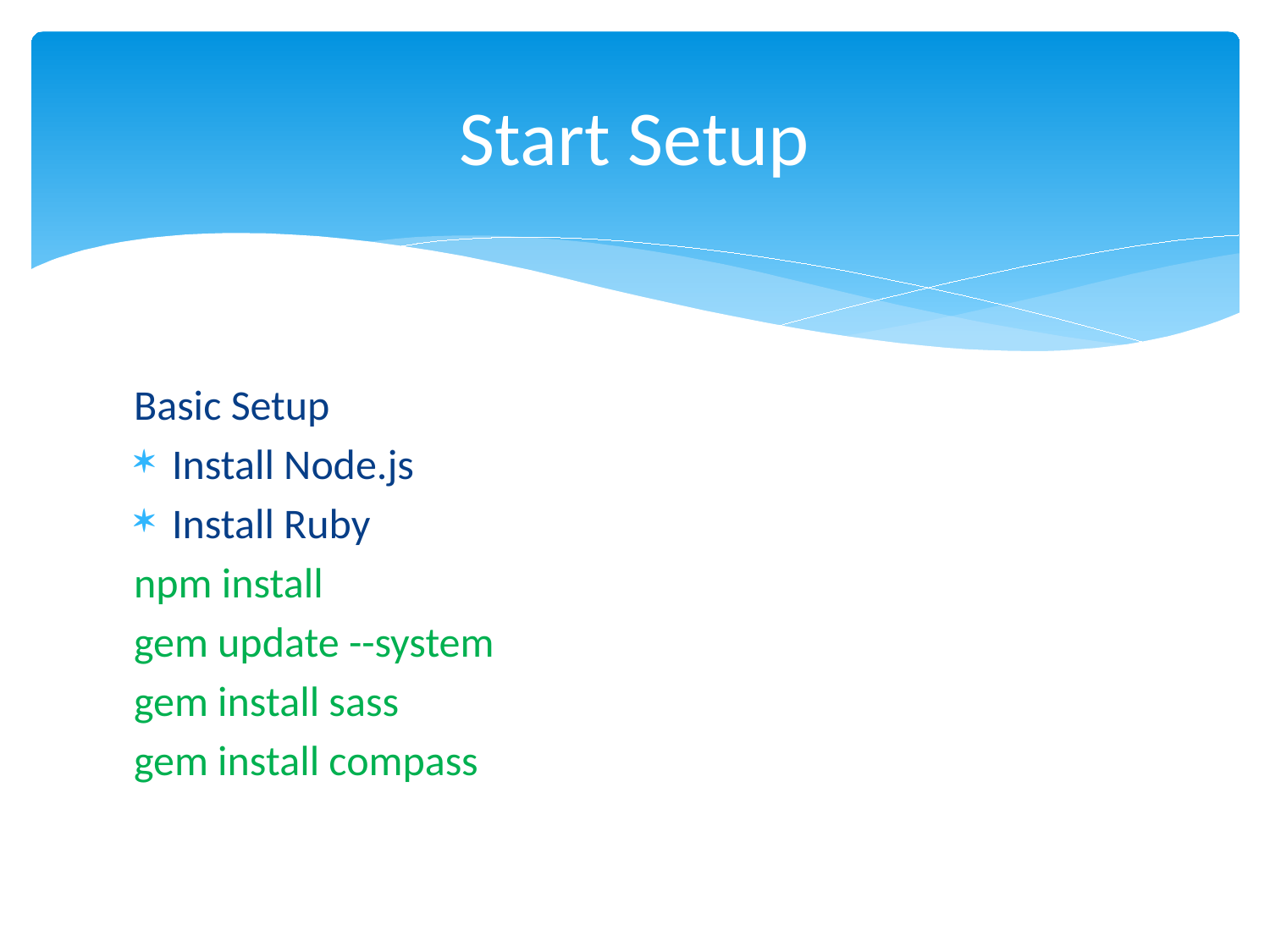

# Start Setup
Basic Setup
Install Node.js
Install Ruby
npm install
gem update --system
gem install sass
gem install compass